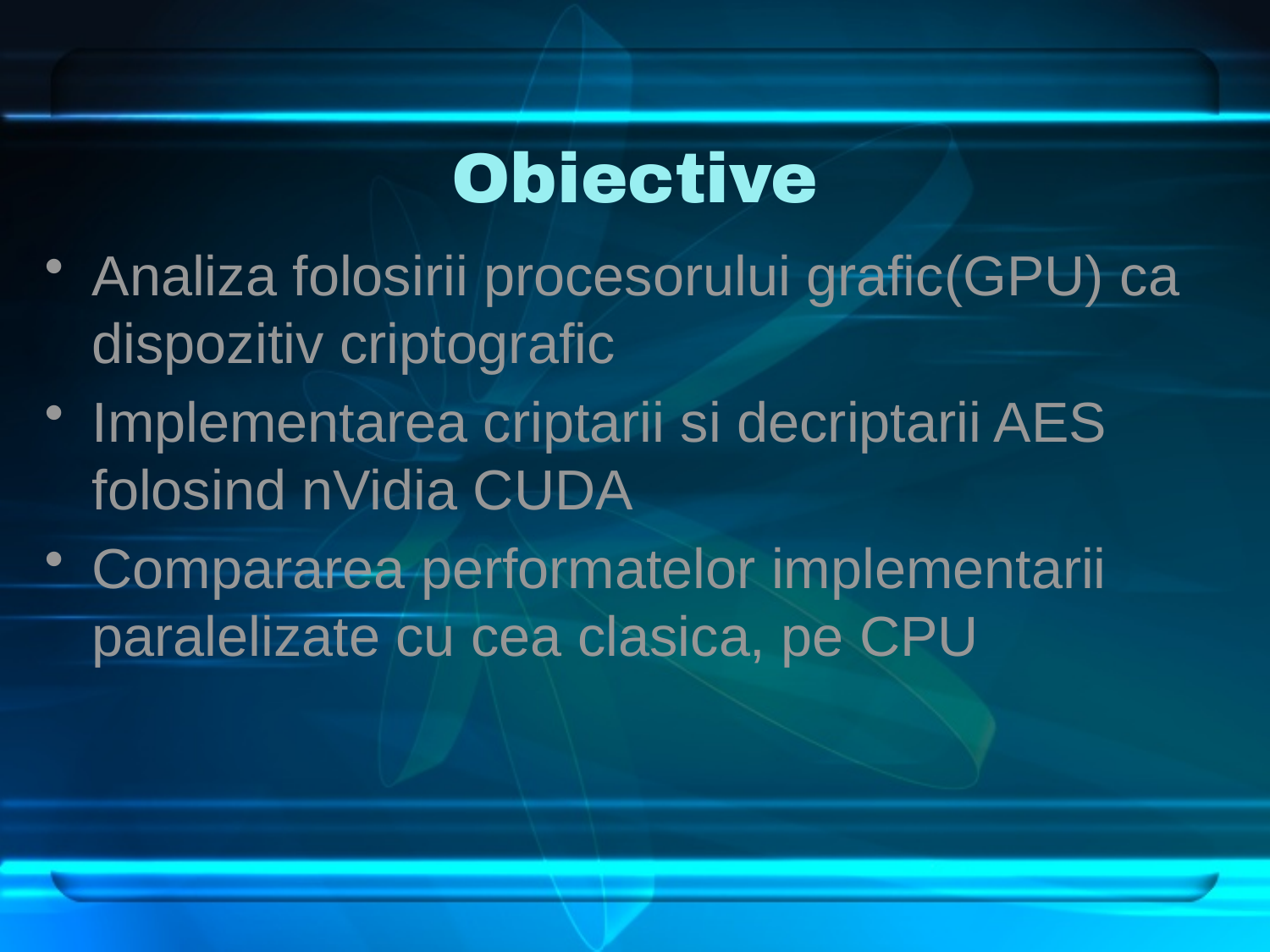

# Obiective
Analiza folosirii procesorului grafic(GPU) ca dispozitiv criptografic
Implementarea criptarii si decriptarii AES folosind nVidia CUDA
Compararea performatelor implementarii paralelizate cu cea clasica, pe CPU